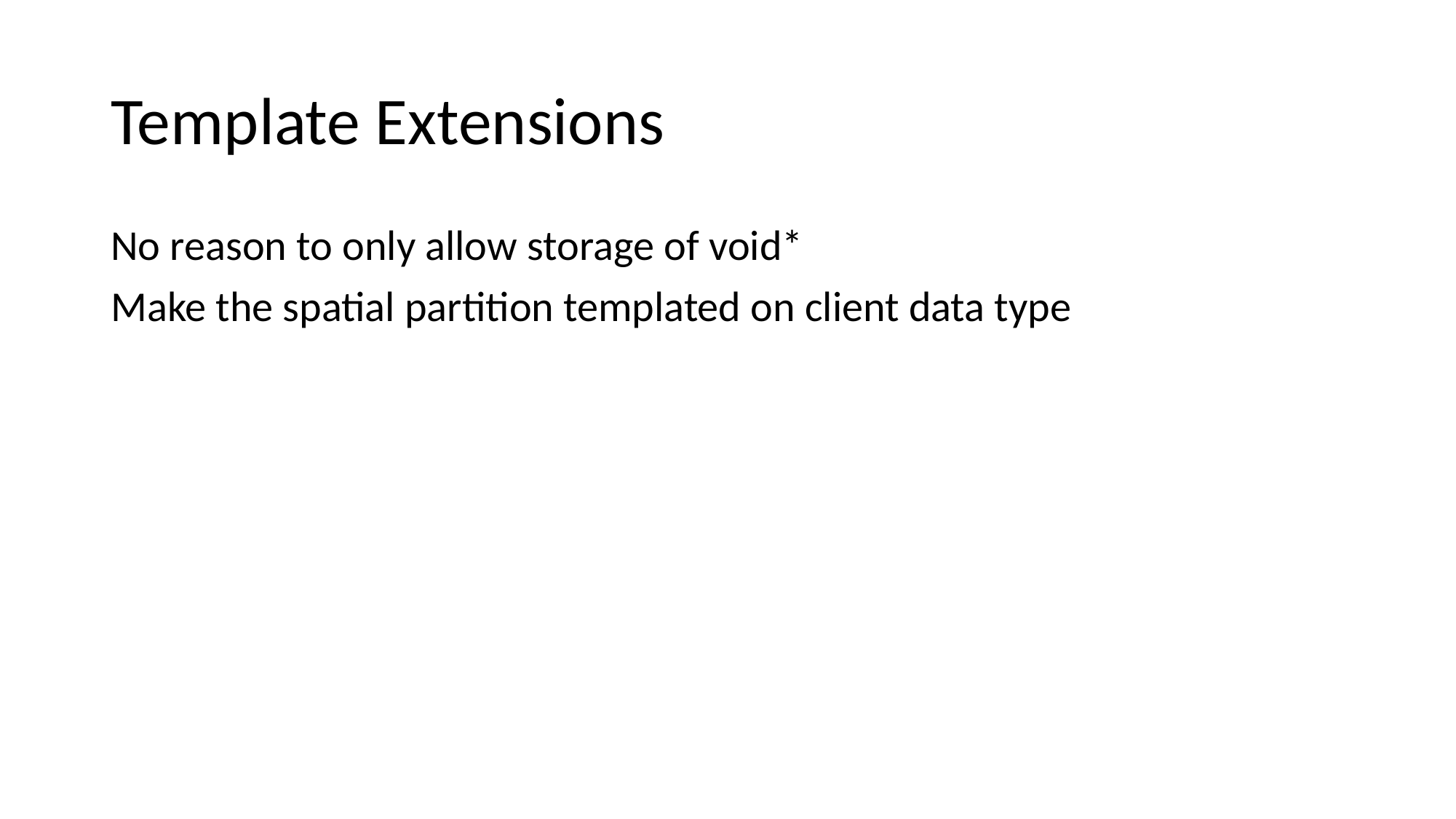

# Template Extensions
No reason to only allow storage of void*
Make the spatial partition templated on client data type